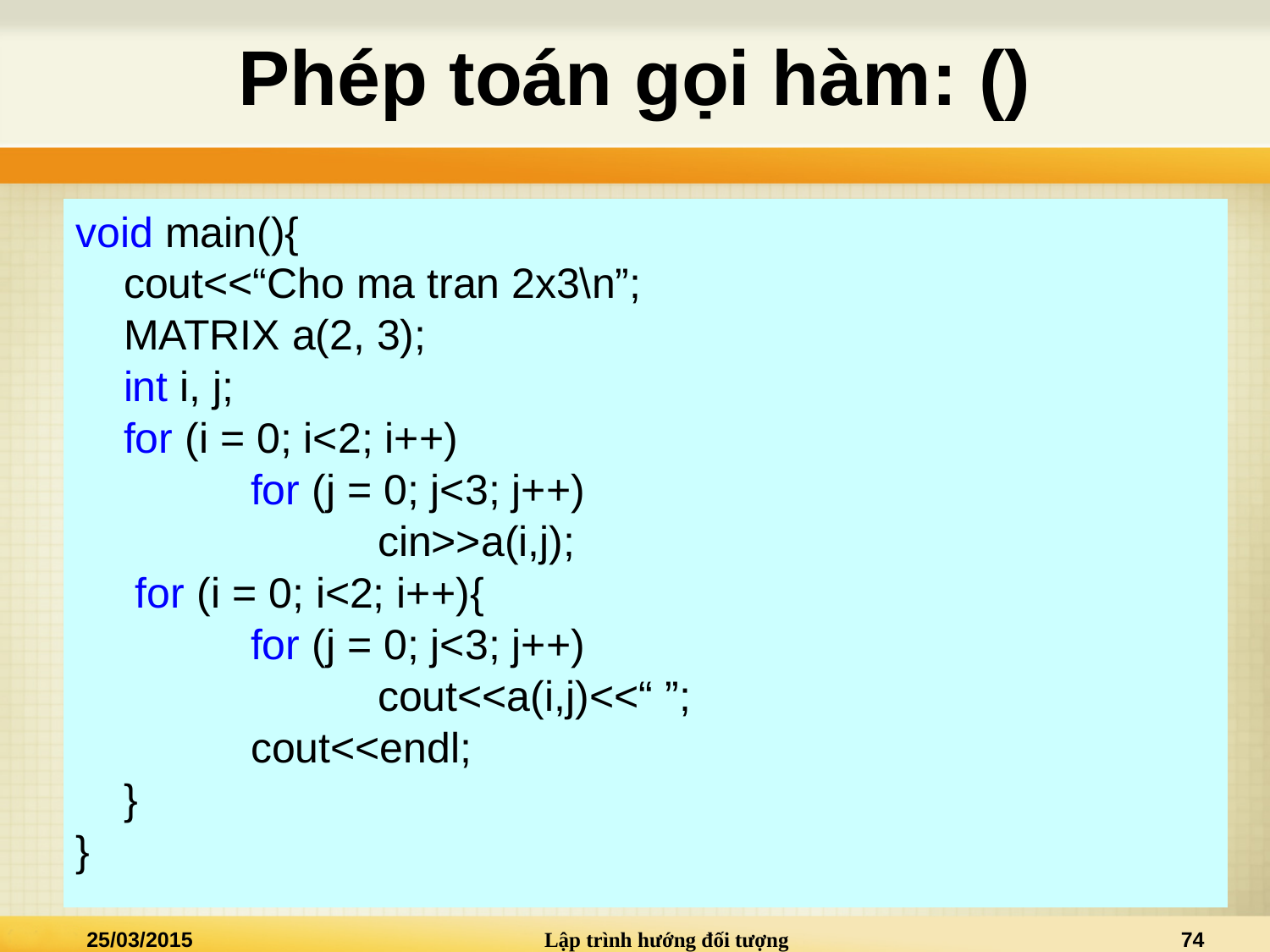

# Phép toán gọi hàm: ()
void main(){
	cout<<“Cho ma tran 2x3\n”;
	MATRIX a(2, 3);
	int i, j;
	for (i = 0; i<2; i++)
		for (j = 0; j<3; j++)
			cin>>a(i,j);
	 for (i = 0; i<2; i++){
		for (j = 0; j<3; j++)
			cout<<a(i,j)<<“ ”;
		cout<<endl;
	}
}
25/03/2015
Lập trình hướng đối tượng
74